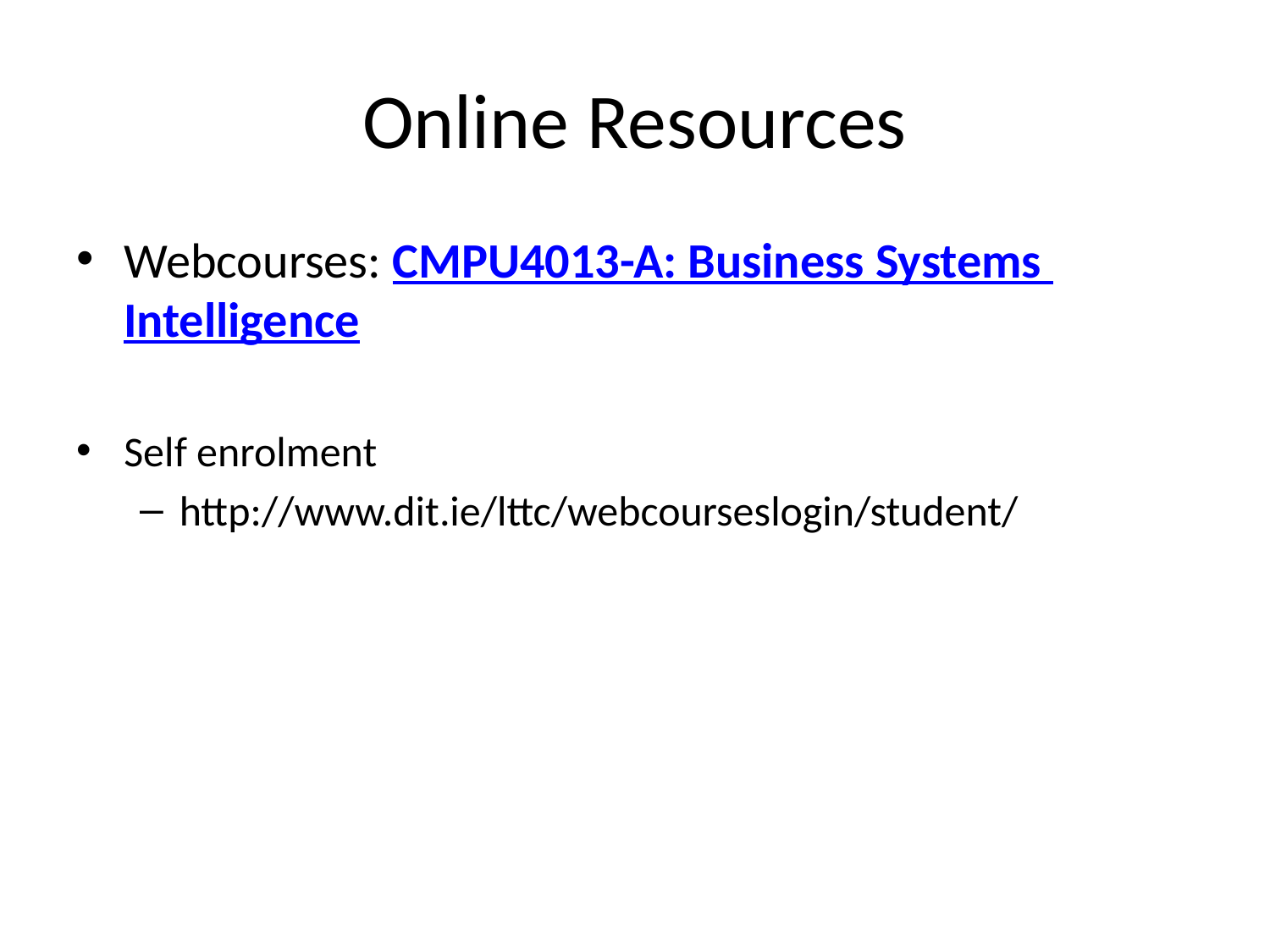

# Online Resources
Webcourses: CMPU4013-A: Business Systems Intelligence

Self enrolment
http://www.dit.ie/lttc/webcourseslogin/student/